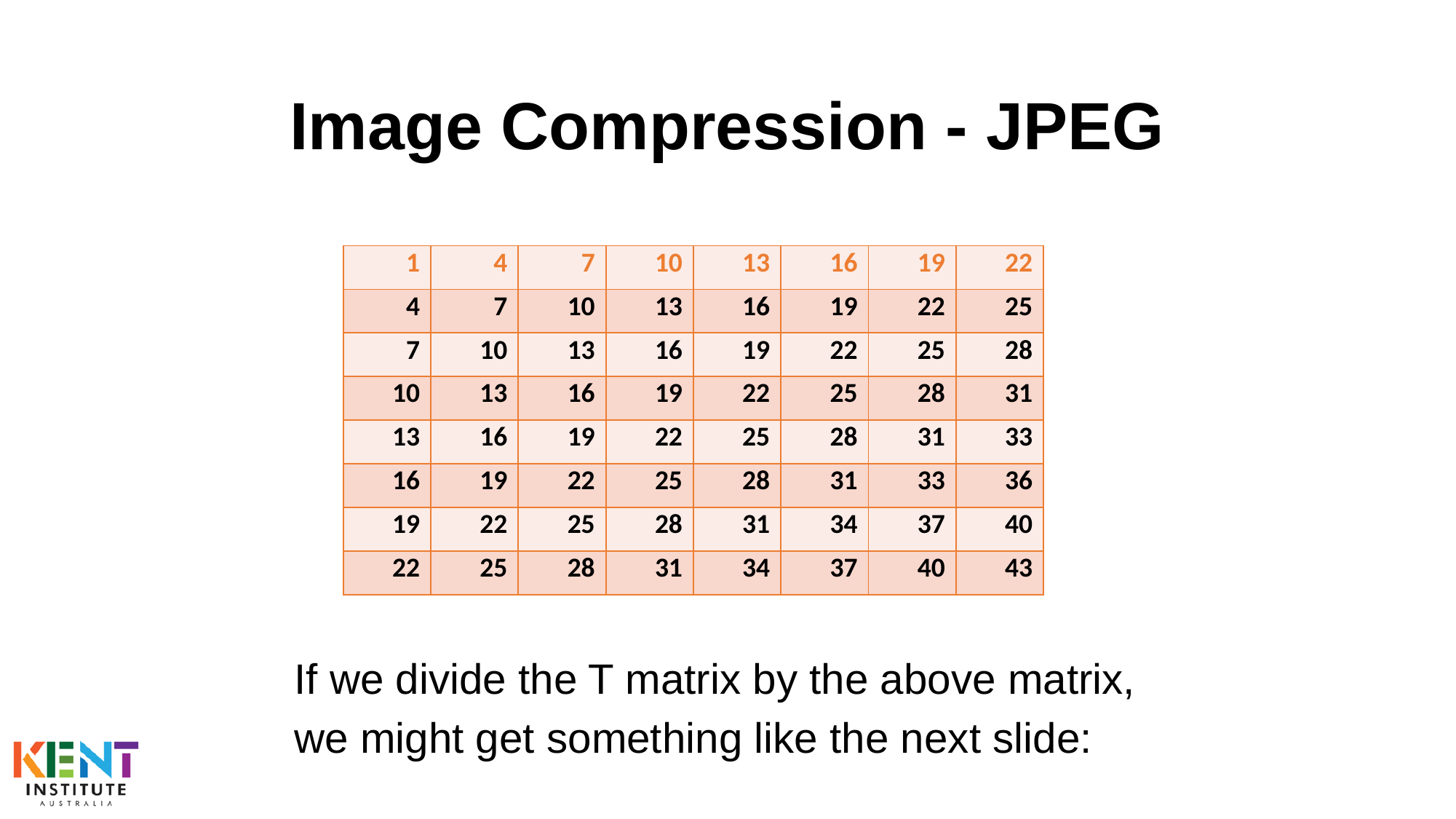

# Image Compression - JPEG
| 1 | 4 | 7 | 10 | 13 | 16 | 19 | 22 |
| --- | --- | --- | --- | --- | --- | --- | --- |
| 4 | 7 | 10 | 13 | 16 | 19 | 22 | 25 |
| 7 | 10 | 13 | 16 | 19 | 22 | 25 | 28 |
| 10 | 13 | 16 | 19 | 22 | 25 | 28 | 31 |
| 13 | 16 | 19 | 22 | 25 | 28 | 31 | 33 |
| 16 | 19 | 22 | 25 | 28 | 31 | 33 | 36 |
| 19 | 22 | 25 | 28 | 31 | 34 | 37 | 40 |
| 22 | 25 | 28 | 31 | 34 | 37 | 40 | 43 |
If we divide the T matrix by the above matrix,
we might get something like the next slide: